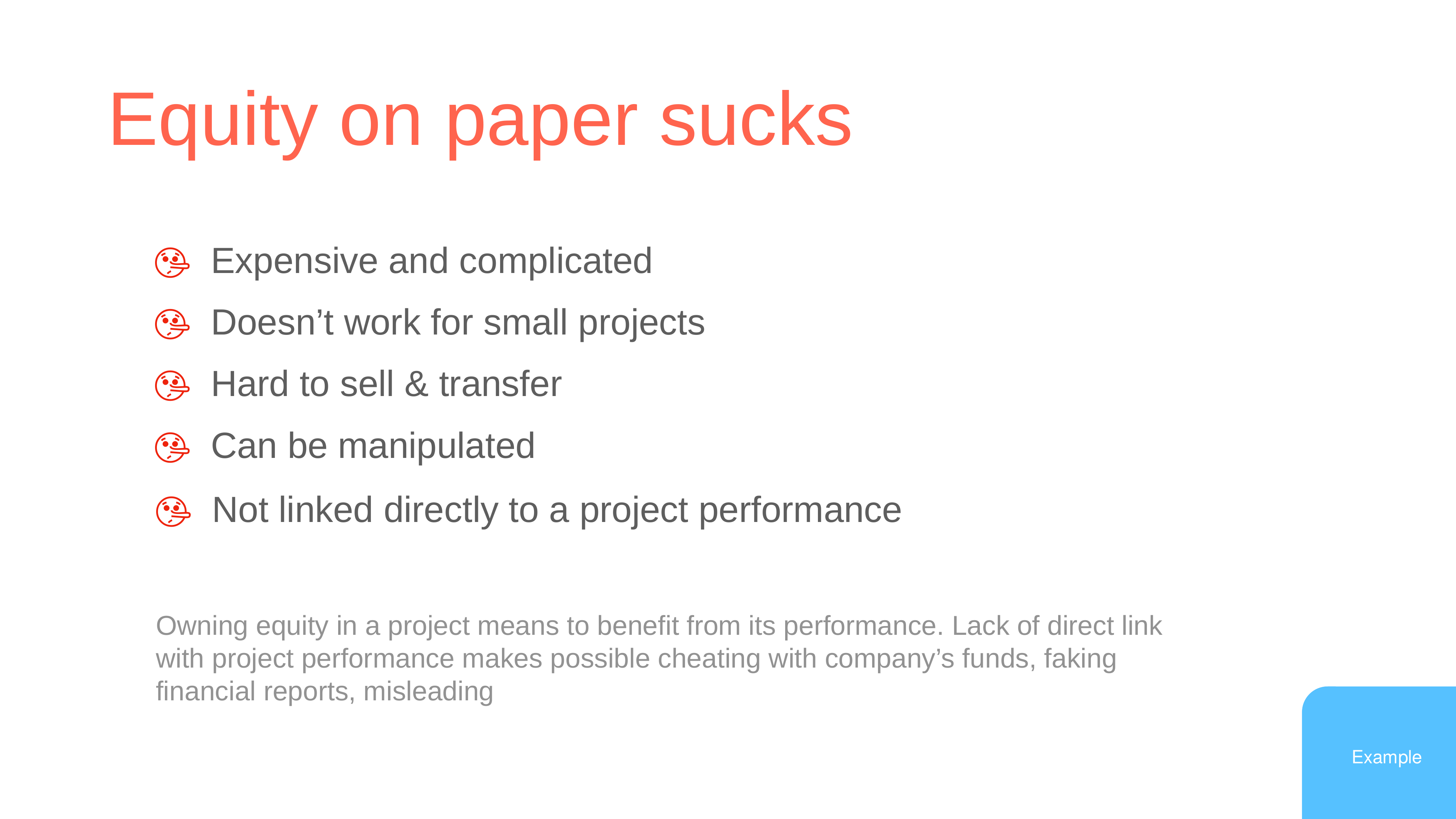

Equity on paper sucks
🤥  Expensive and complicated
🤥  Doesn’t work for small projects
🤥  Hard to sell & transfer
🤥  Can be manipulated
🤥  Not linked directly to a project performance
Owning equity in a project means to benefit from its performance. Lack of direct link with project performance makes possible cheating with company’s funds, faking financial reports, misleading

Example